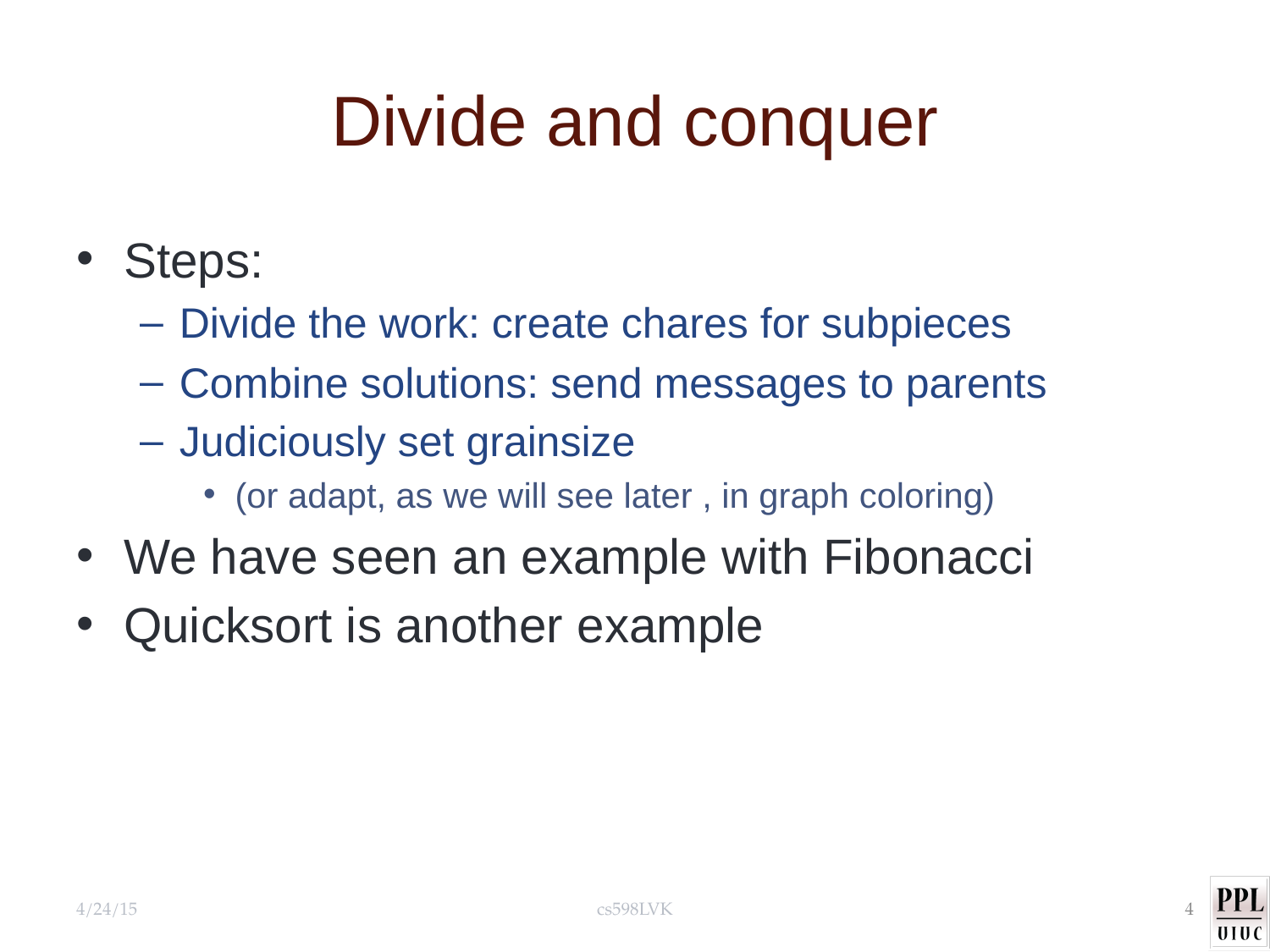

# Divide and conquer
Steps:
Divide the work: create chares for subpieces
Combine solutions: send messages to parents
Judiciously set grainsize
(or adapt, as we will see later , in graph coloring)
We have seen an example with Fibonacci
Quicksort is another example
4/24/15
cs598LVK
4